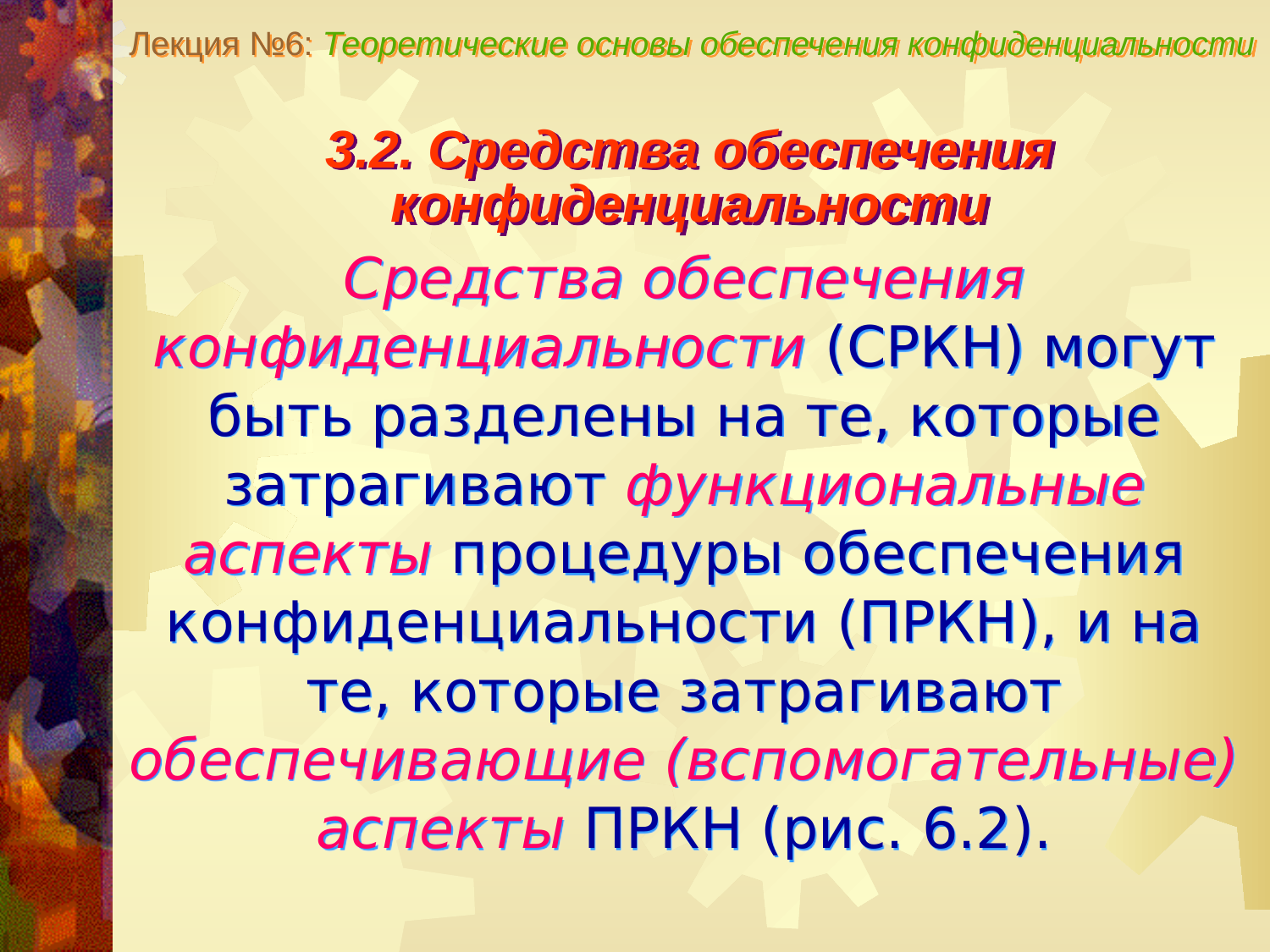

Лекция №6: Теоретические основы обеспечения конфиденциальности
3.2. Средства обеспечения конфиденциальности
Средства обеспечения конфиденциальности (СРКН) могут быть разделены на те, которые затрагивают функциональные аспекты процедуры обеспечения конфиденциальности (ПРКН), и на те, которые затрагивают обеспечивающие (вспомогательные) аспекты ПРКН (рис. 6.2).